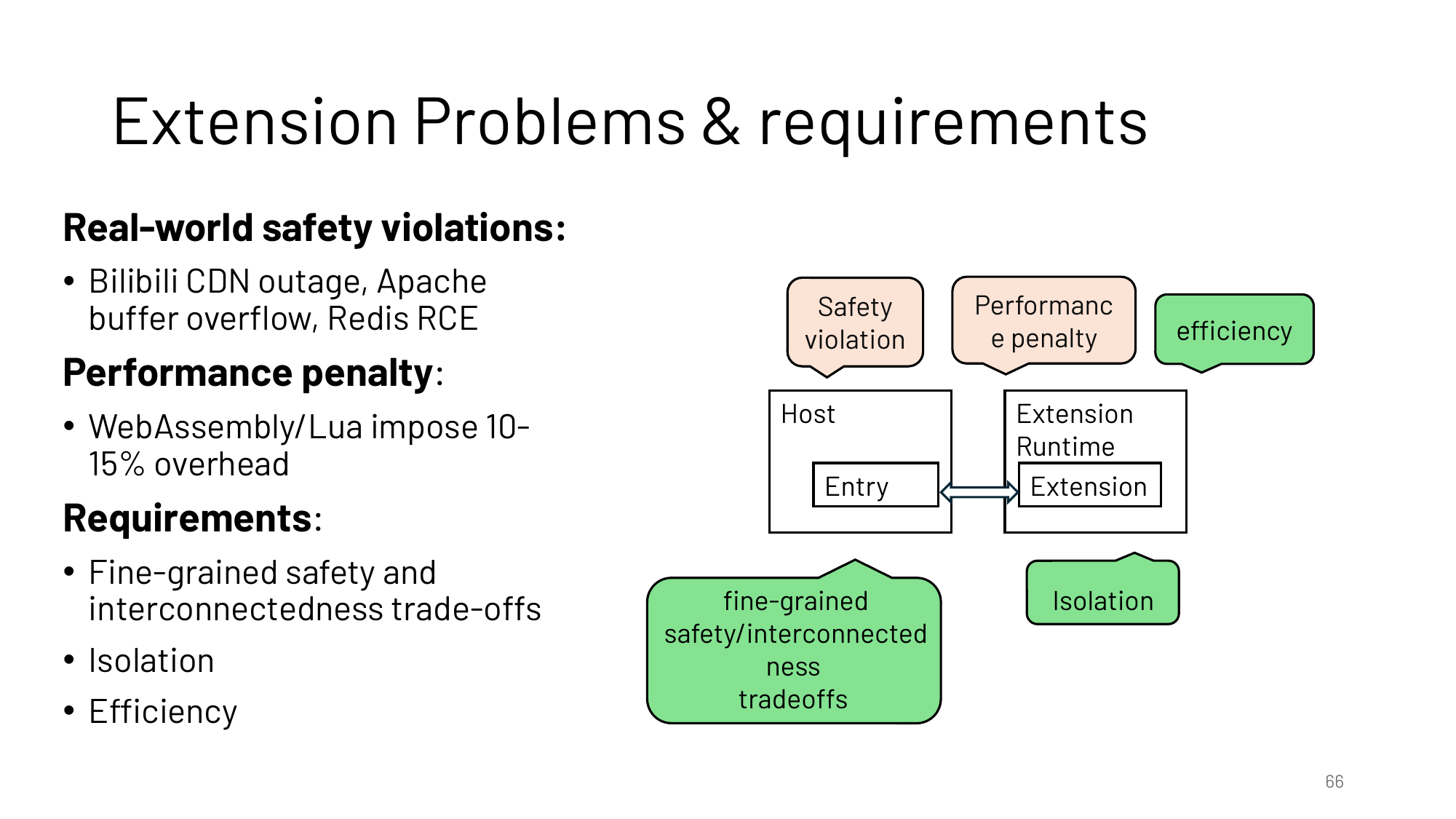

# Extension Problems & requirements
Real-world safety violations:
Bilibili CDN outage, Apache buffer overflow, Redis RCE
Performance penalty:
WebAssembly/Lua impose 10-15% overhead
Requirements:
Fine-grained safety and interconnectedness trade-offs
Isolation
Efficiency

Performance penalty
Safety violation
efficiency
Host

Extension Runtime

Entry
Extension

Isolation
fine-grained safety/interconnectedness
tradeoffs

66